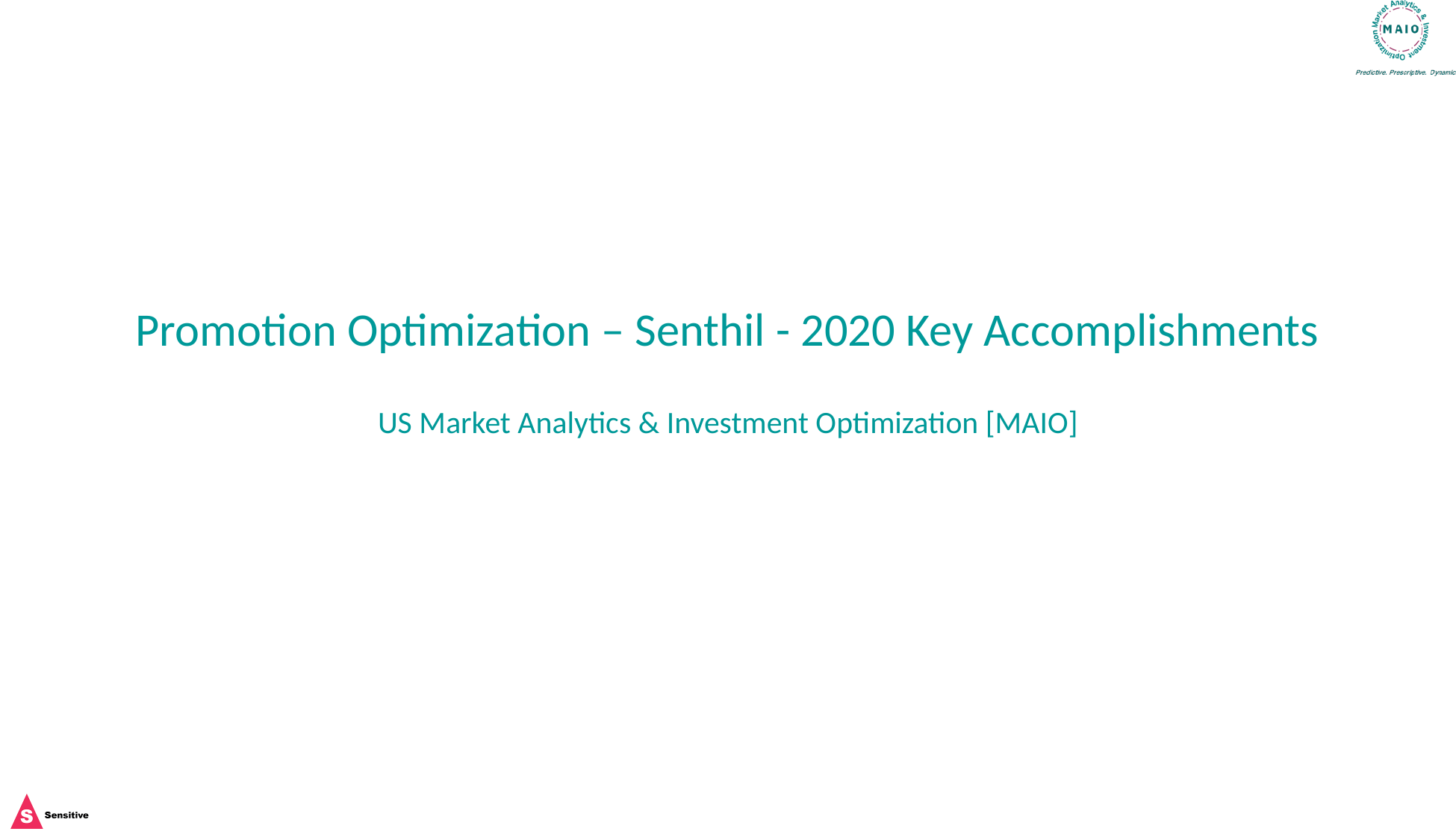

# Promotion Optimization – Senthil - 2020 Key Accomplishments US Market Analytics & Investment Optimization [MAIO]